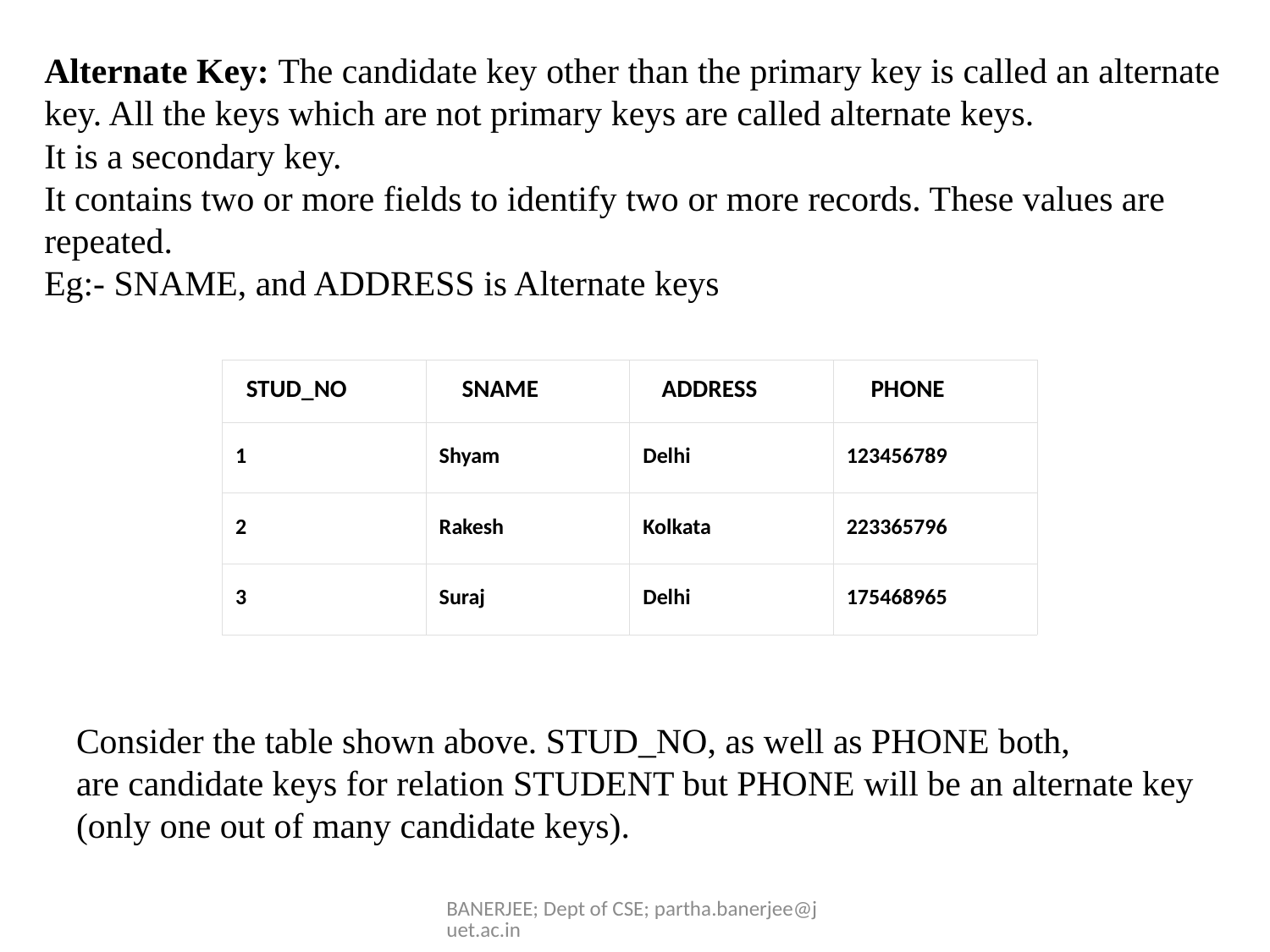

Alternate Key: The candidate key other than the primary key is called an alternate key. All the keys which are not primary keys are called alternate keys.
It is a secondary key.
It contains two or more fields to identify two or more records. These values are repeated.
Eg:- SNAME, and ADDRESS is Alternate keys
| STUD\_NO | SNAME | ADDRESS | PHONE |
| --- | --- | --- | --- |
| 1 | Shyam | Delhi | 123456789 |
| 2 | Rakesh | Kolkata | 223365796 |
| 3 | Suraj | Delhi | 175468965 |
Consider the table shown above. STUD_NO, as well as PHONE both,
are candidate keys for relation STUDENT but PHONE will be an alternate key
(only one out of many candidate keys).
BANERJEE; Dept of CSE; partha.banerjee@juet.ac.in